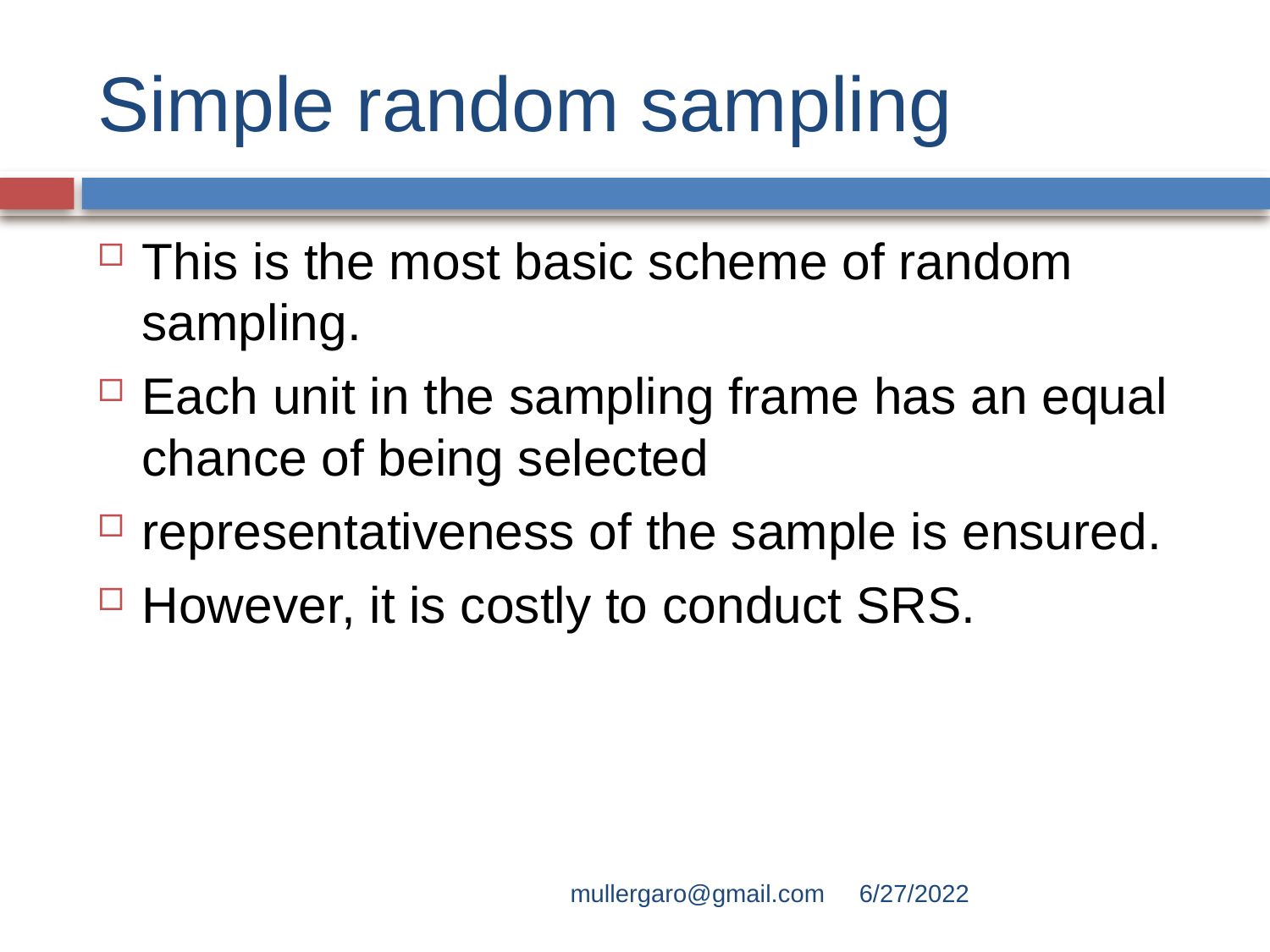

# Simple random sampling
This is the most basic scheme of random sampling.
Each unit in the sampling frame has an equal chance of being selected
representativeness of the sample is ensured.
However, it is costly to conduct SRS.
mullergaro@gmail.com
6/27/2022